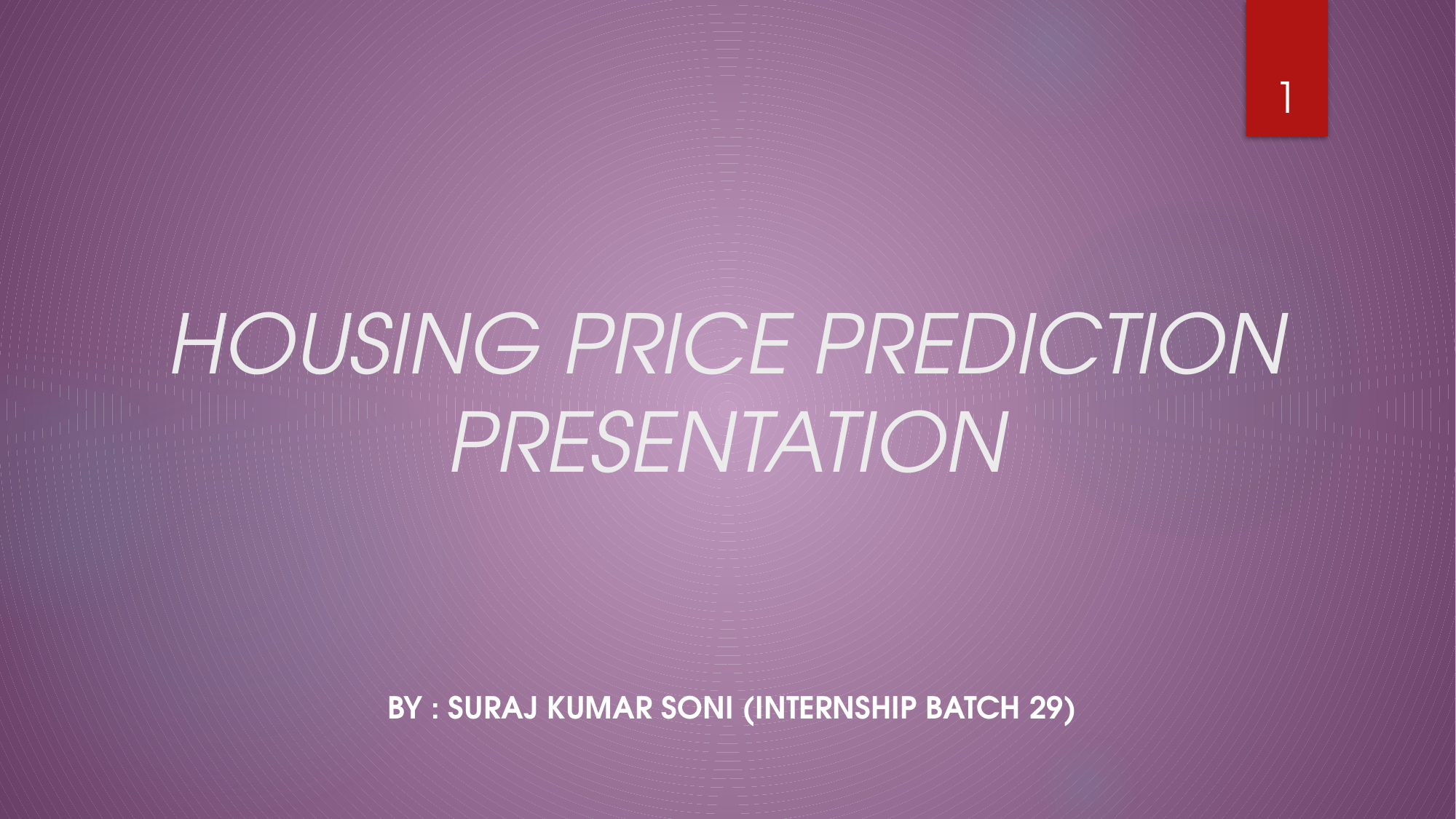

1
# HOUSING PRICE PREDICTION PRESENTATION
 by : suraj kumar soni (internship batch 29)